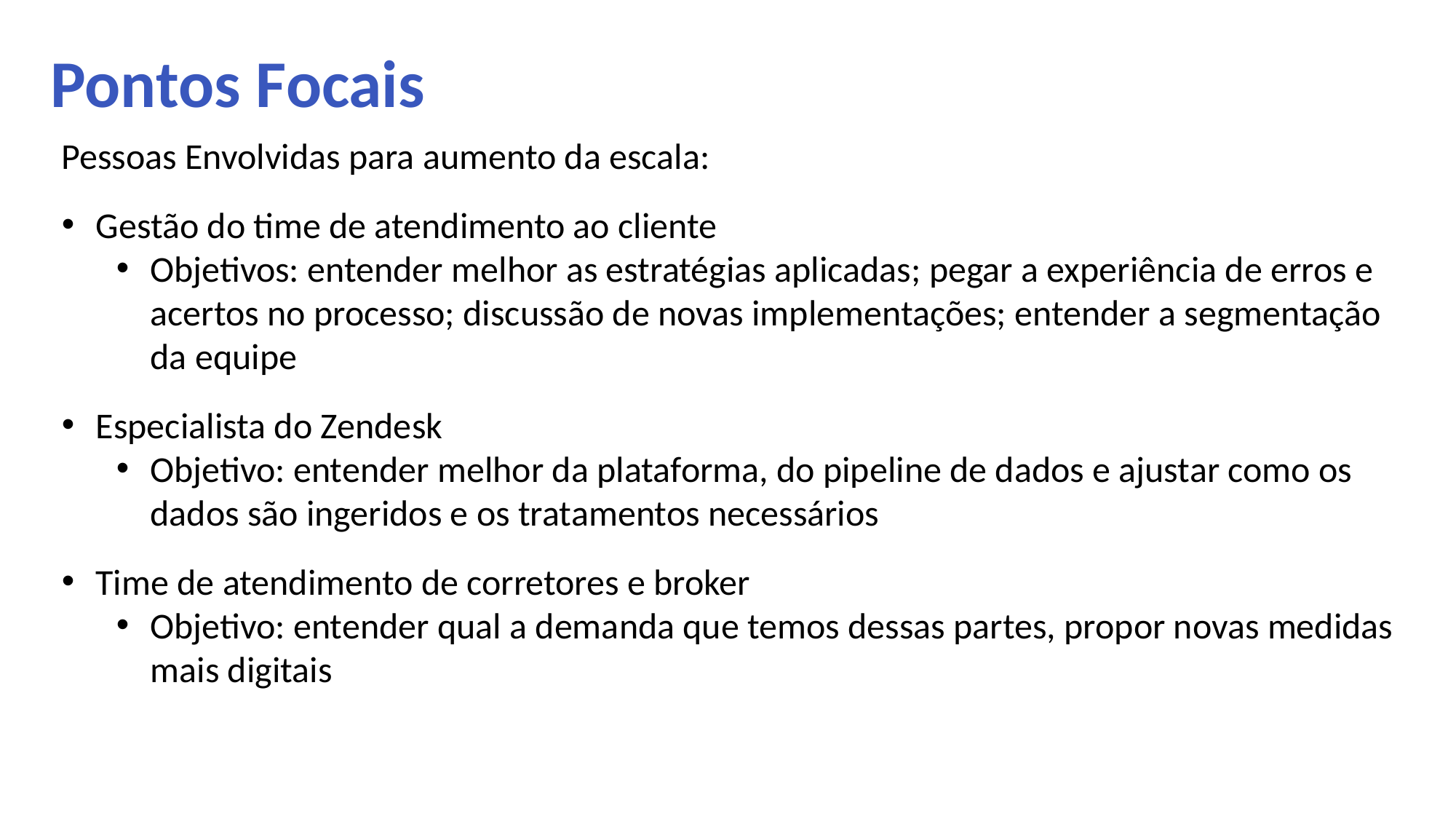

Pontos Focais
Pessoas Envolvidas para aumento da escala:

Gestão do time de atendimento ao cliente
Objetivos: entender melhor as estratégias aplicadas; pegar a experiência de erros e acertos no processo; discussão de novas implementações; entender a segmentação da equipe

Especialista do Zendesk
Objetivo: entender melhor da plataforma, do pipeline de dados e ajustar como os dados são ingeridos e os tratamentos necessários

Time de atendimento de corretores e broker
Objetivo: entender qual a demanda que temos dessas partes, propor novas medidas mais digitais

O que é ?
O relatório de performance das campanhas de marketing aplicadas nas cidades do Brasil durante o período de 21/02/21 até 29/05/21.